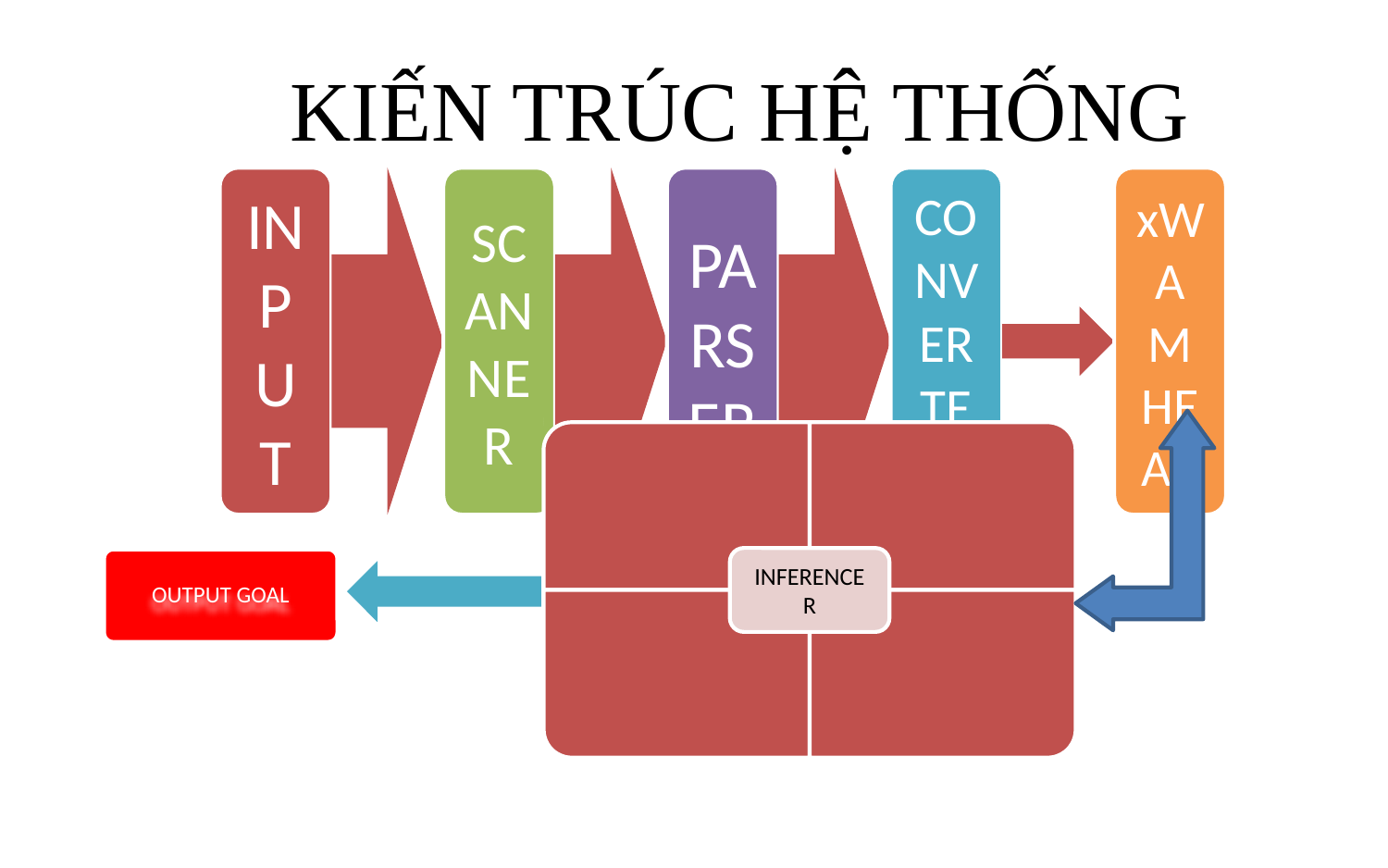

# KIẾN TRÚC HỆ THỐNG
SCANNER
PARSER
CONVERTER
INPUT
xWAM HEAP

INFERENCER
NATURAL DEDUCTION RULES
EQUIVALENCY THEOREM
DEMORGAN
LEM , MT

OUTPUT GOAL